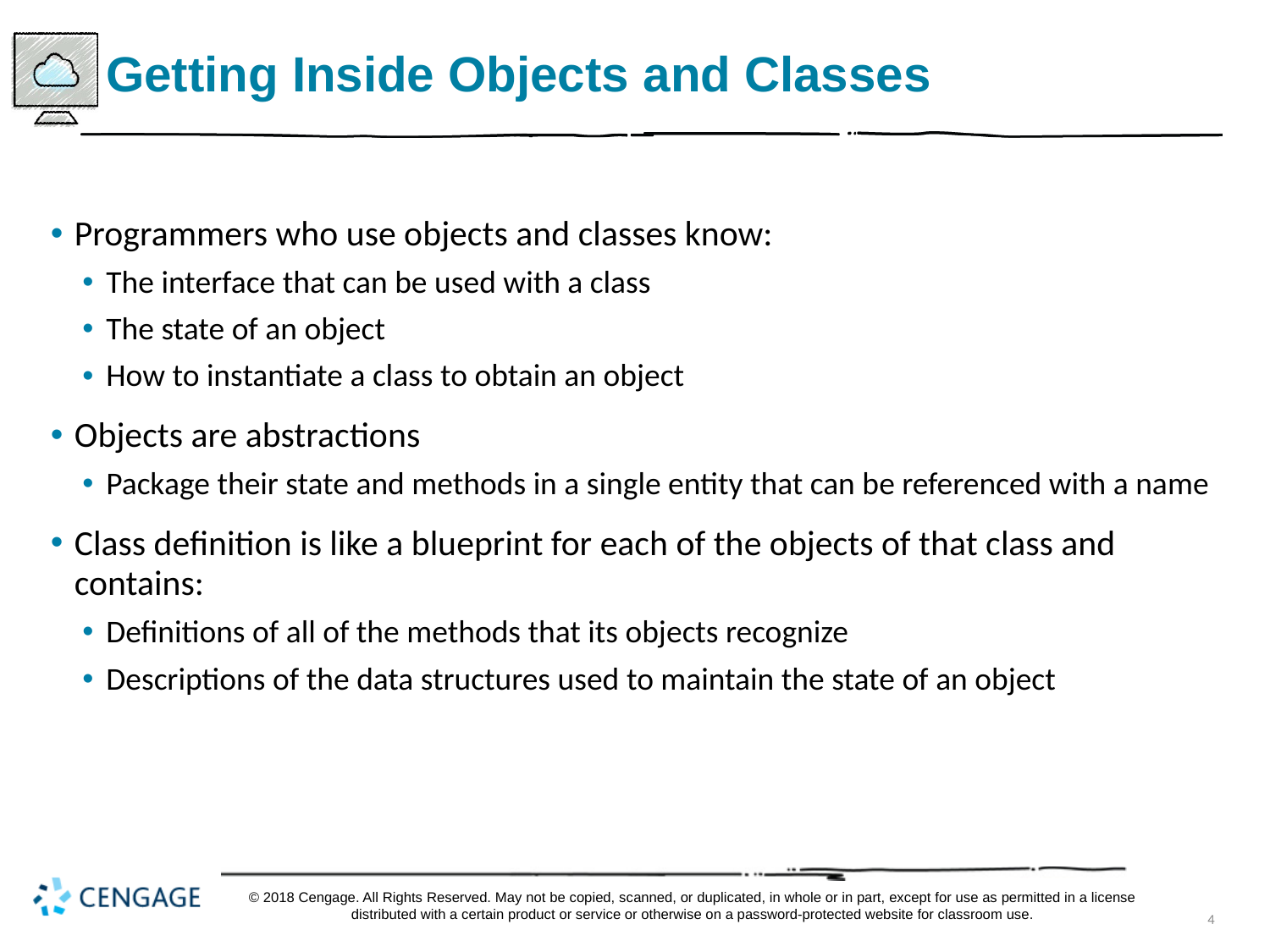

# Getting Inside Objects and Classes
Programmers who use objects and classes know:
The interface that can be used with a class
The state of an object
How to instantiate a class to obtain an object
Objects are abstractions
Package their state and methods in a single entity that can be referenced with a name
Class definition is like a blueprint for each of the objects of that class and contains:
Definitions of all of the methods that its objects recognize
Descriptions of the data structures used to maintain the state of an object
© 2018 Cengage. All Rights Reserved. May not be copied, scanned, or duplicated, in whole or in part, except for use as permitted in a license distributed with a certain product or service or otherwise on a password-protected website for classroom use.